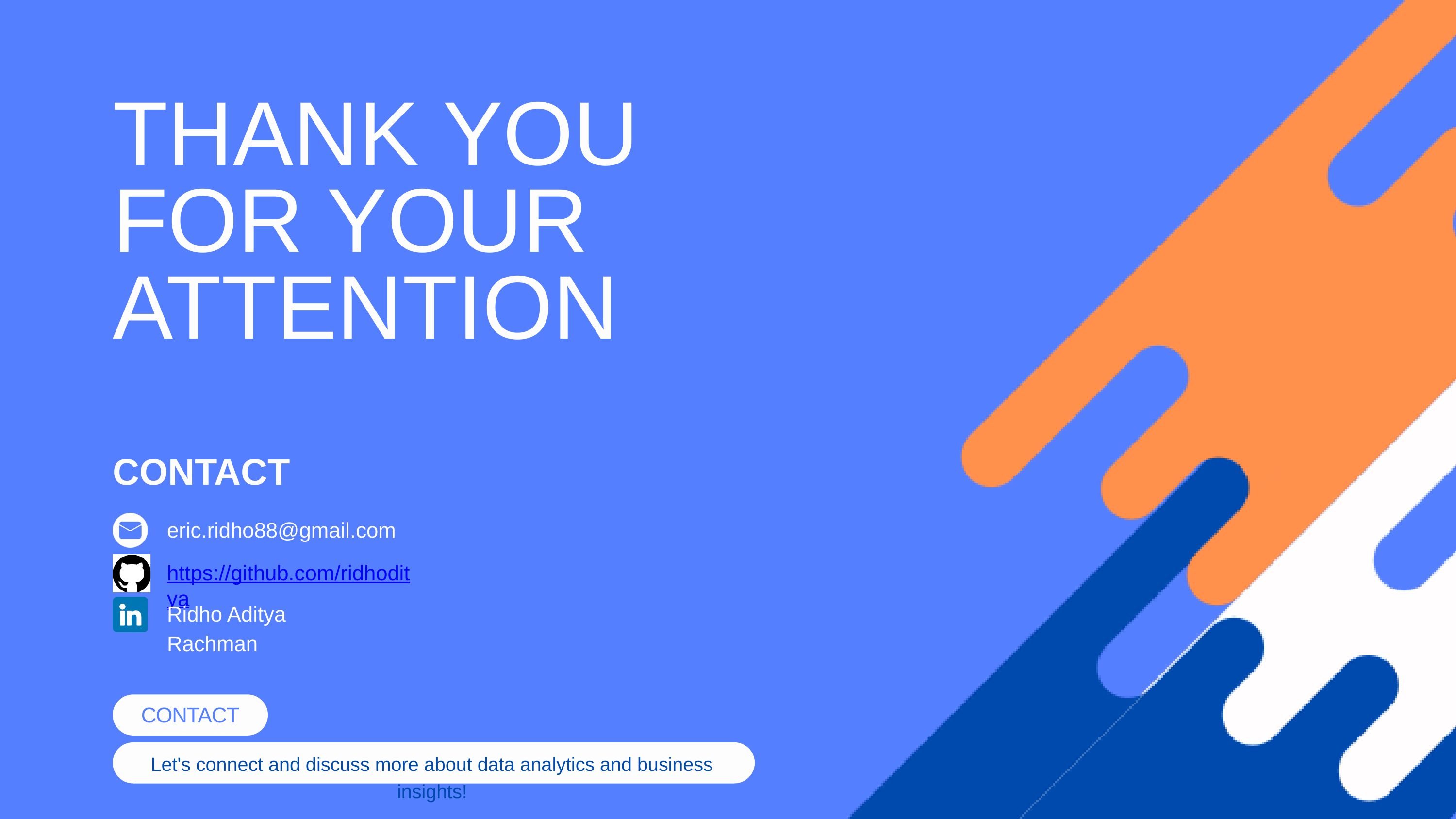

THANK YOU FOR YOUR ATTENTION
CONTACT
eric.ridho88@gmail.com

https://github.com/ridhoditya

Ridho Aditya Rachman

CONTACT

Let's connect and discuss more about data analytics and business insights!